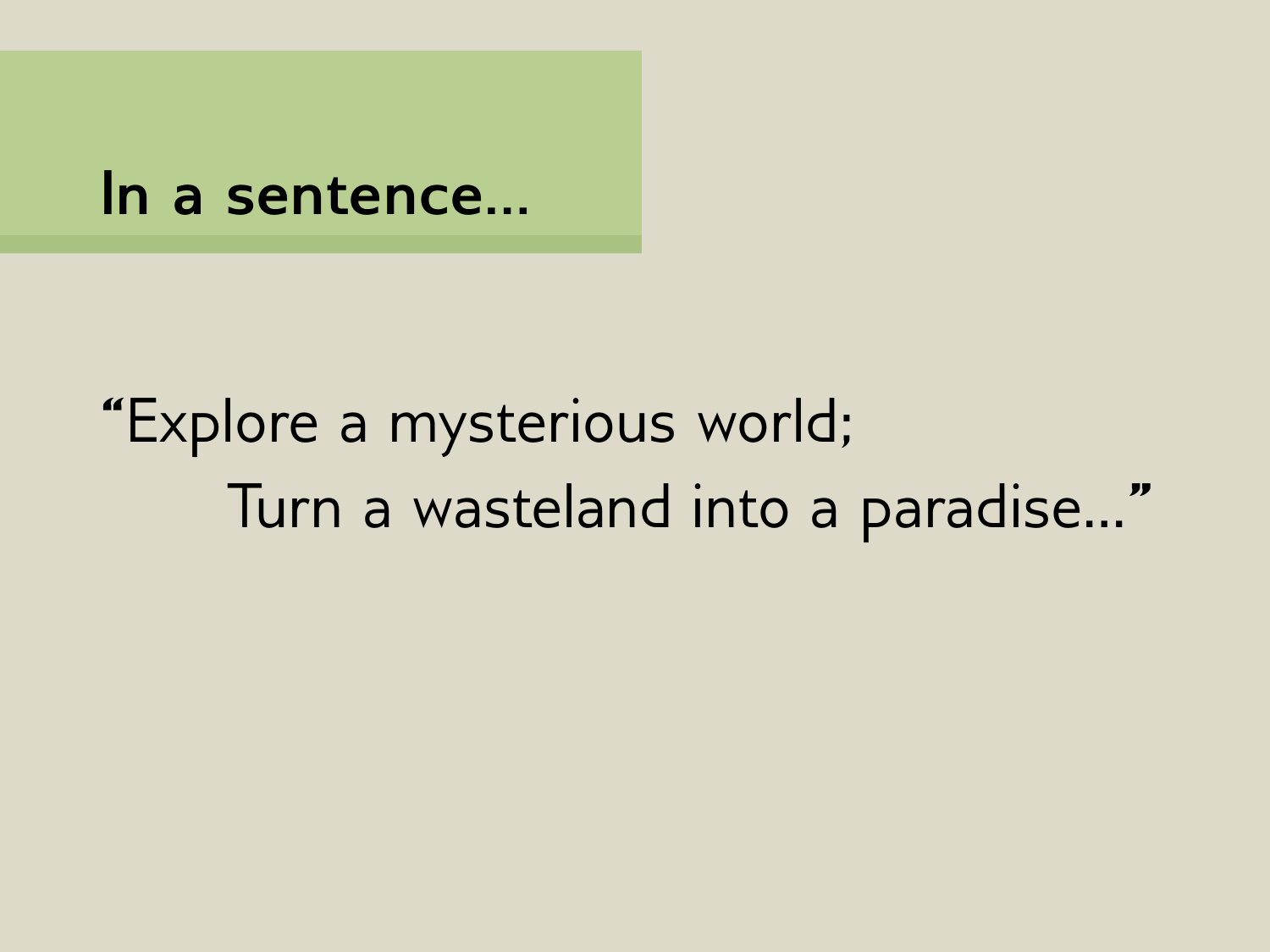

# In a sentence…
“Explore a mysterious world;
	Turn a wasteland into a paradise…”